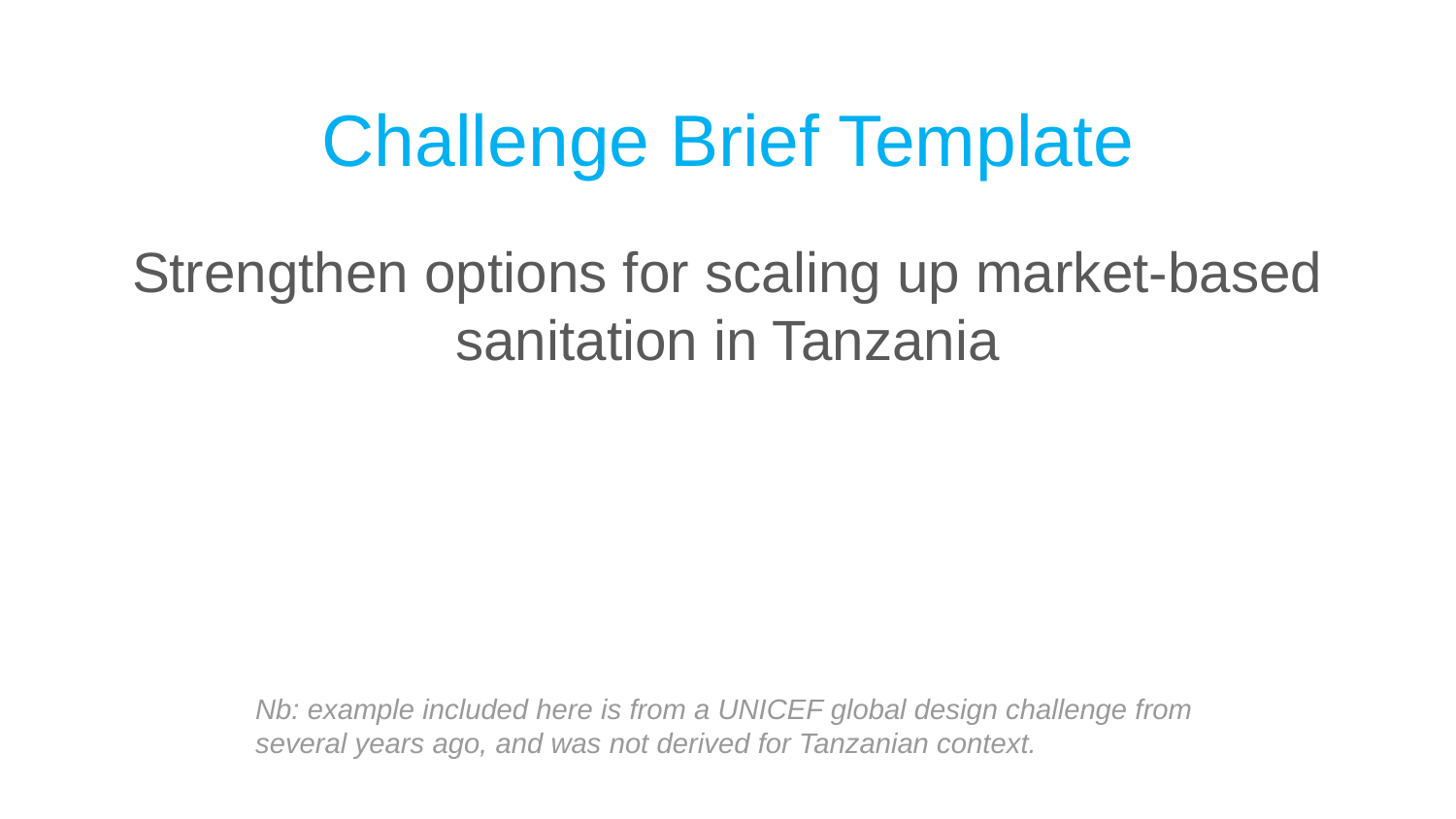

# Challenge Brief Template
Strengthen options for scaling up market-based sanitation in Tanzania
Nb: example included here is from a UNICEF global design challenge from several years ago, and was not derived for Tanzanian context.